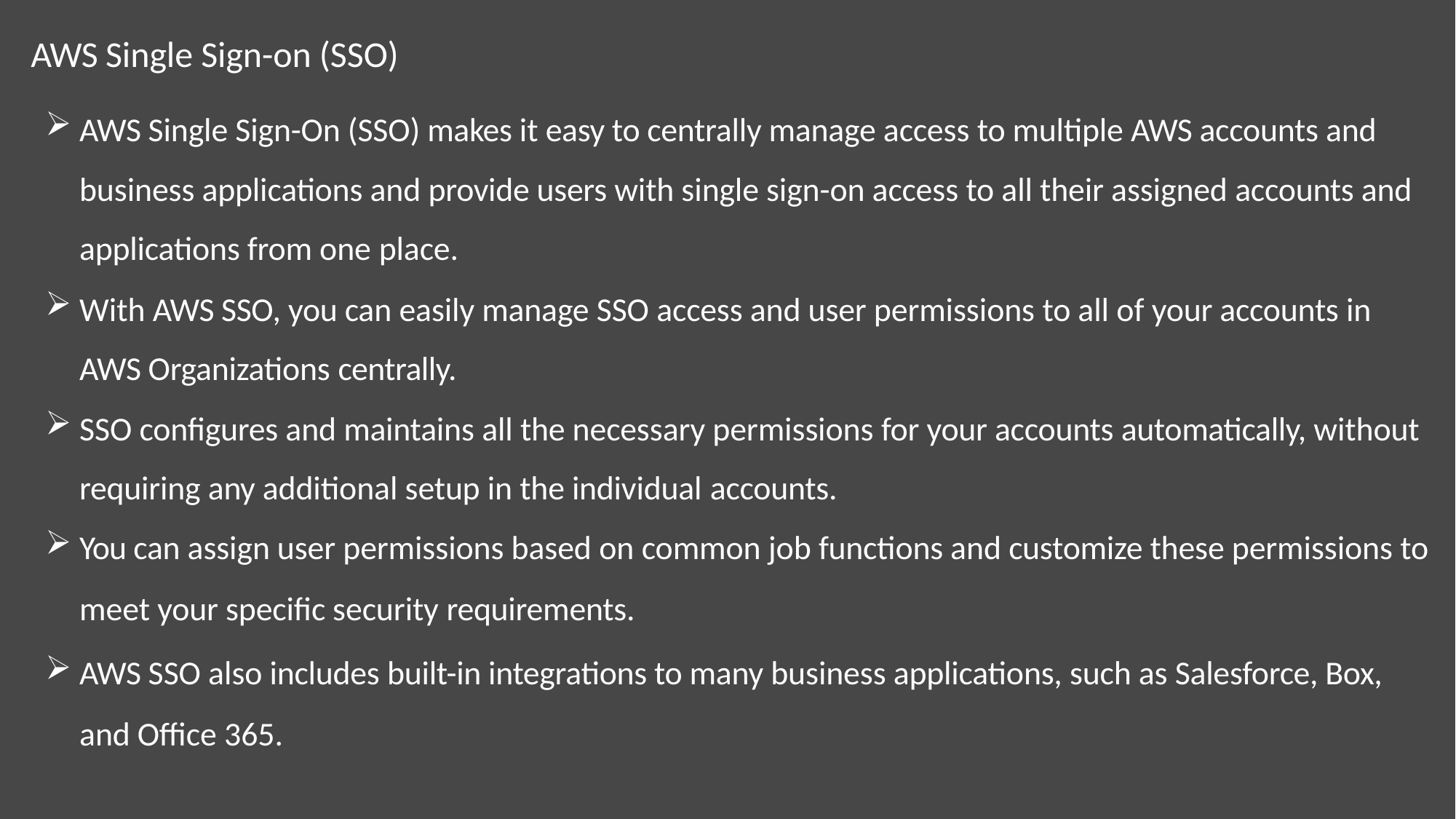

# AWS Single Sign-on (SSO)
AWS Single Sign-On (SSO) makes it easy to centrally manage access to multiple AWS accounts and  business applications and provide users with single sign-on access to all their assigned accounts and  applications from one place.
With AWS SSO, you can easily manage SSO access and user permissions to all of your accounts in  AWS Organizations centrally.
SSO configures and maintains all the necessary permissions for your accounts automatically, without  requiring any additional setup in the individual accounts.
You can assign user permissions based on common job functions and customize these permissions to  meet your specific security requirements.
AWS SSO also includes built-in integrations to many business applications, such as Salesforce, Box,  and Office 365.